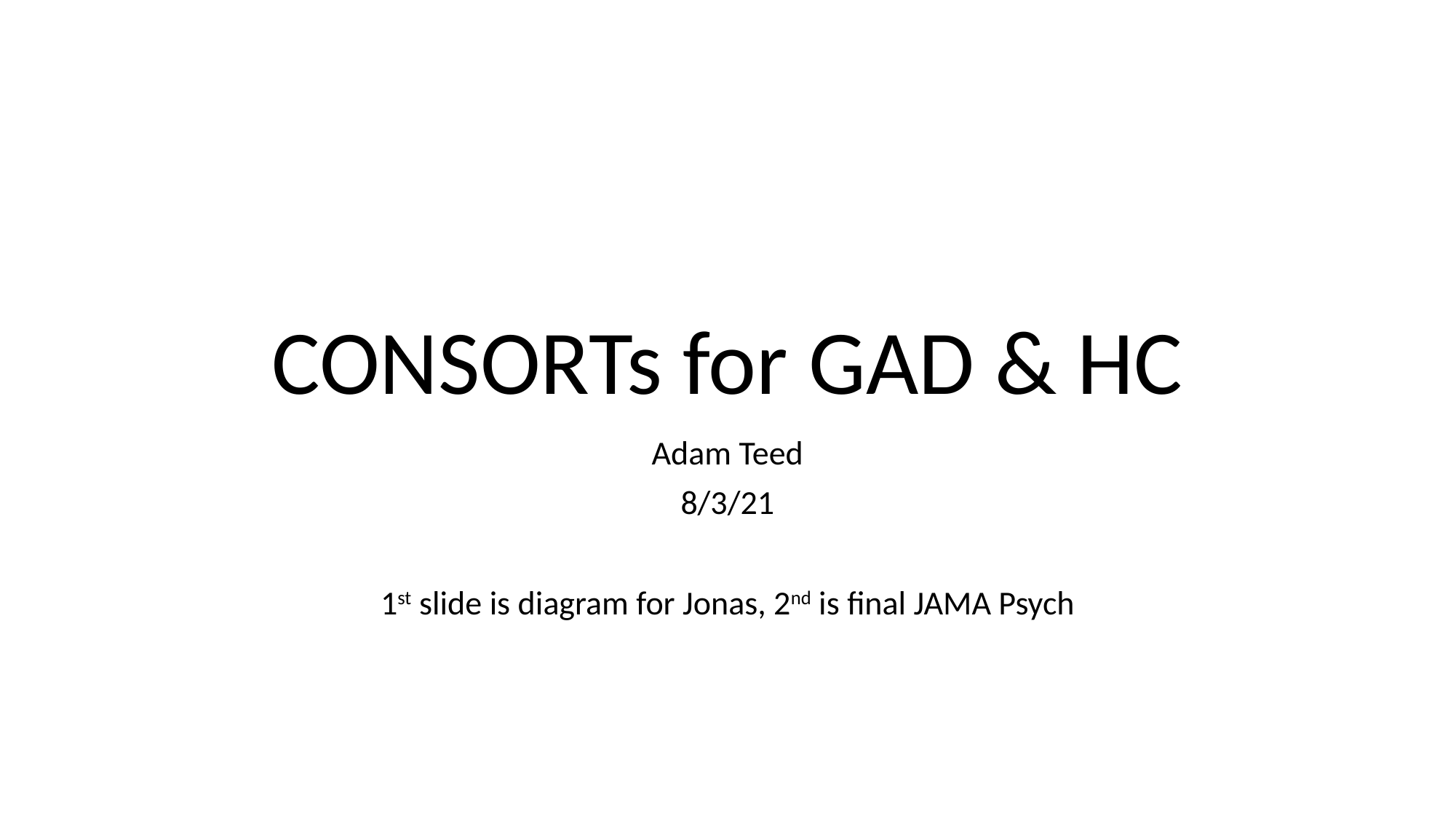

# CONSORTs for GAD & HC
Adam Teed
8/3/21

1st slide is diagram for Jonas, 2nd is final JAMA Psych